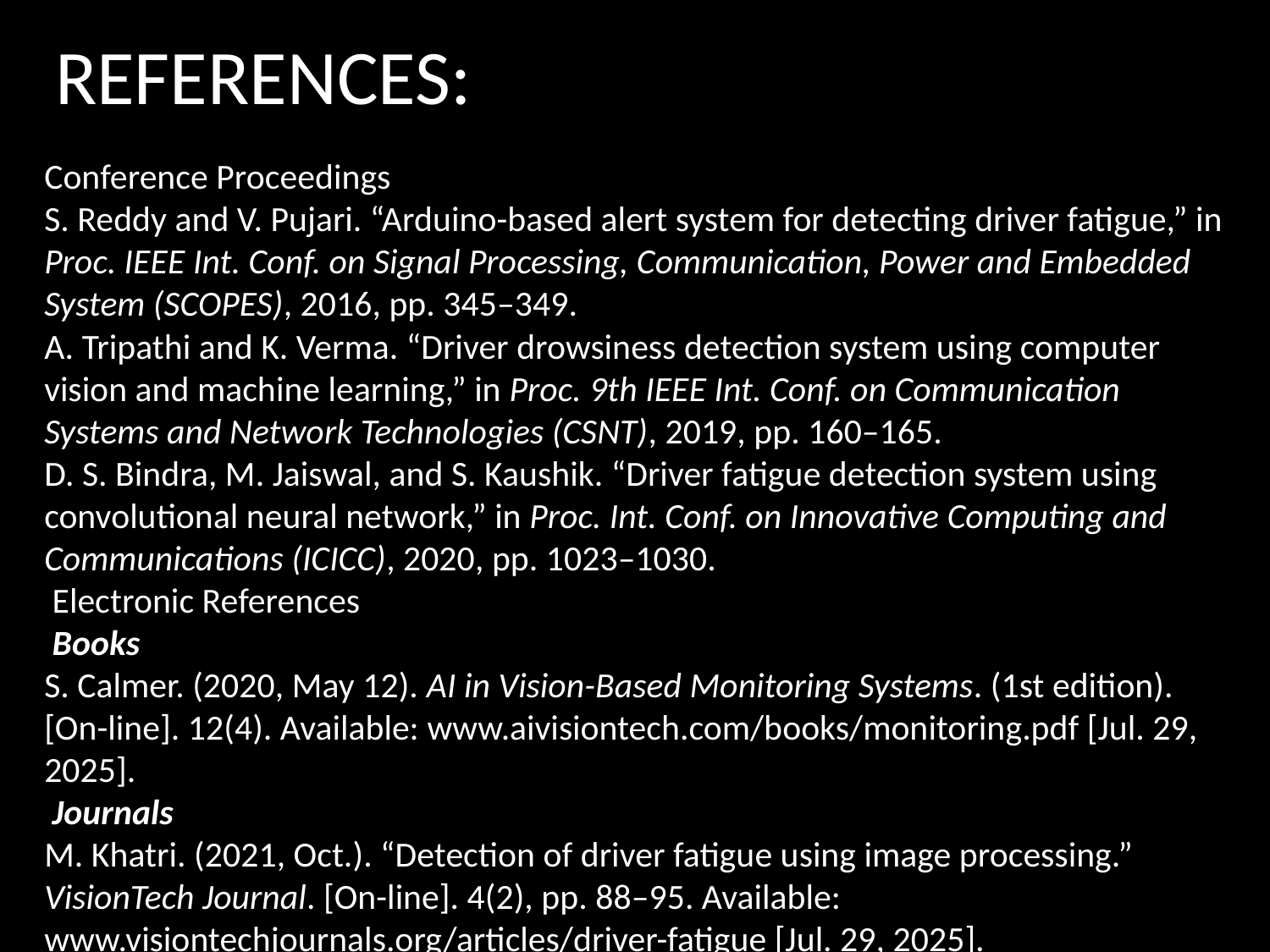

# REFERENCES:
Conference Proceedings
S. Reddy and V. Pujari. “Arduino-based alert system for detecting driver fatigue,” in Proc. IEEE Int. Conf. on Signal Processing, Communication, Power and Embedded System (SCOPES), 2016, pp. 345–349.
A. Tripathi and K. Verma. “Driver drowsiness detection system using computer vision and machine learning,” in Proc. 9th IEEE Int. Conf. on Communication Systems and Network Technologies (CSNT), 2019, pp. 160–165.
D. S. Bindra, M. Jaiswal, and S. Kaushik. “Driver fatigue detection system using convolutional neural network,” in Proc. Int. Conf. on Innovative Computing and Communications (ICICC), 2020, pp. 1023–1030.
 Electronic References
 Books
S. Calmer. (2020, May 12). AI in Vision-Based Monitoring Systems. (1st edition). [On-line]. 12(4). Available: www.aivisiontech.com/books/monitoring.pdf [Jul. 29, 2025].
 Journals
M. Khatri. (2021, Oct.). “Detection of driver fatigue using image processing.” VisionTech Journal. [On-line]. 4(2), pp. 88–95. Available: www.visiontechjournals.org/articles/driver-fatigue [Jul. 29, 2025].